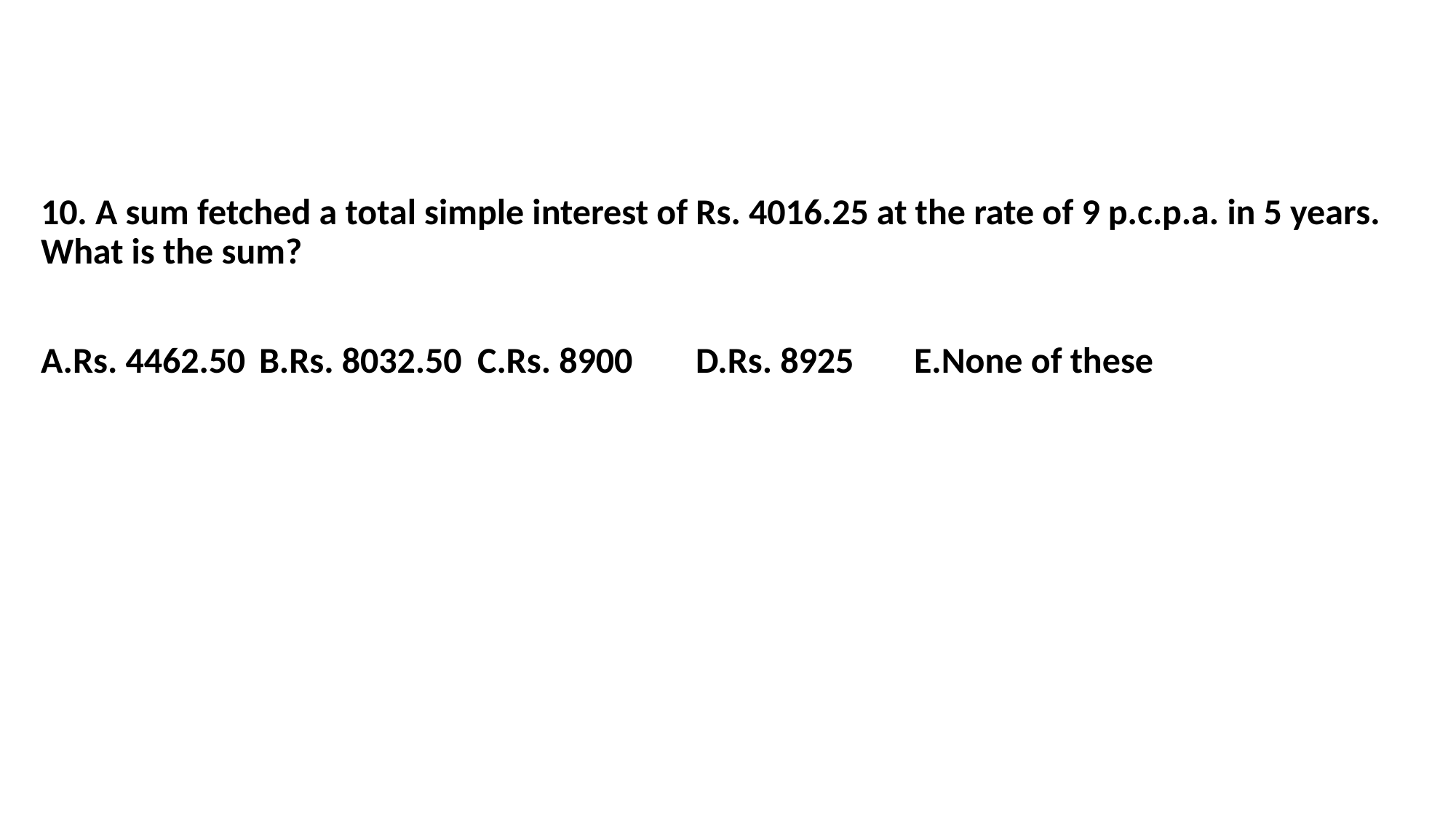

10. A sum fetched a total simple interest of Rs. 4016.25 at the rate of 9 p.c.p.a. in 5 years. What is the sum?

A.Rs. 4462.50	B.Rs. 8032.50	C.Rs. 8900	D.Rs. 8925	E.None of these